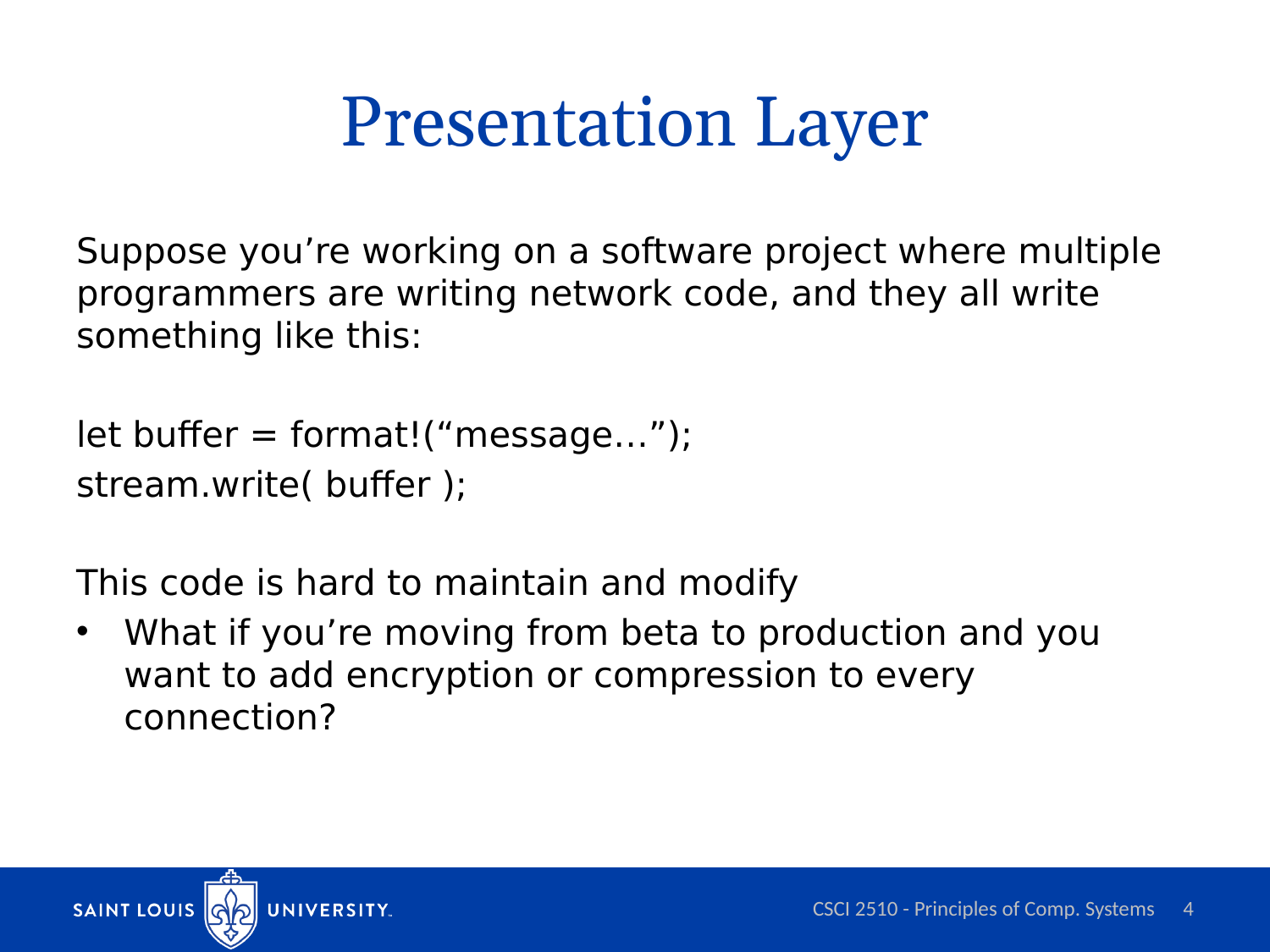

# Presentation Layer
Suppose you’re working on a software project where multiple programmers are writing network code, and they all write something like this:

let buffer = format!(“message…”);
stream.write( buffer );

This code is hard to maintain and modify
What if you’re moving from beta to production and you want to add encryption or compression to every connection?
CSCI 2510 - Principles of Comp. Systems
4